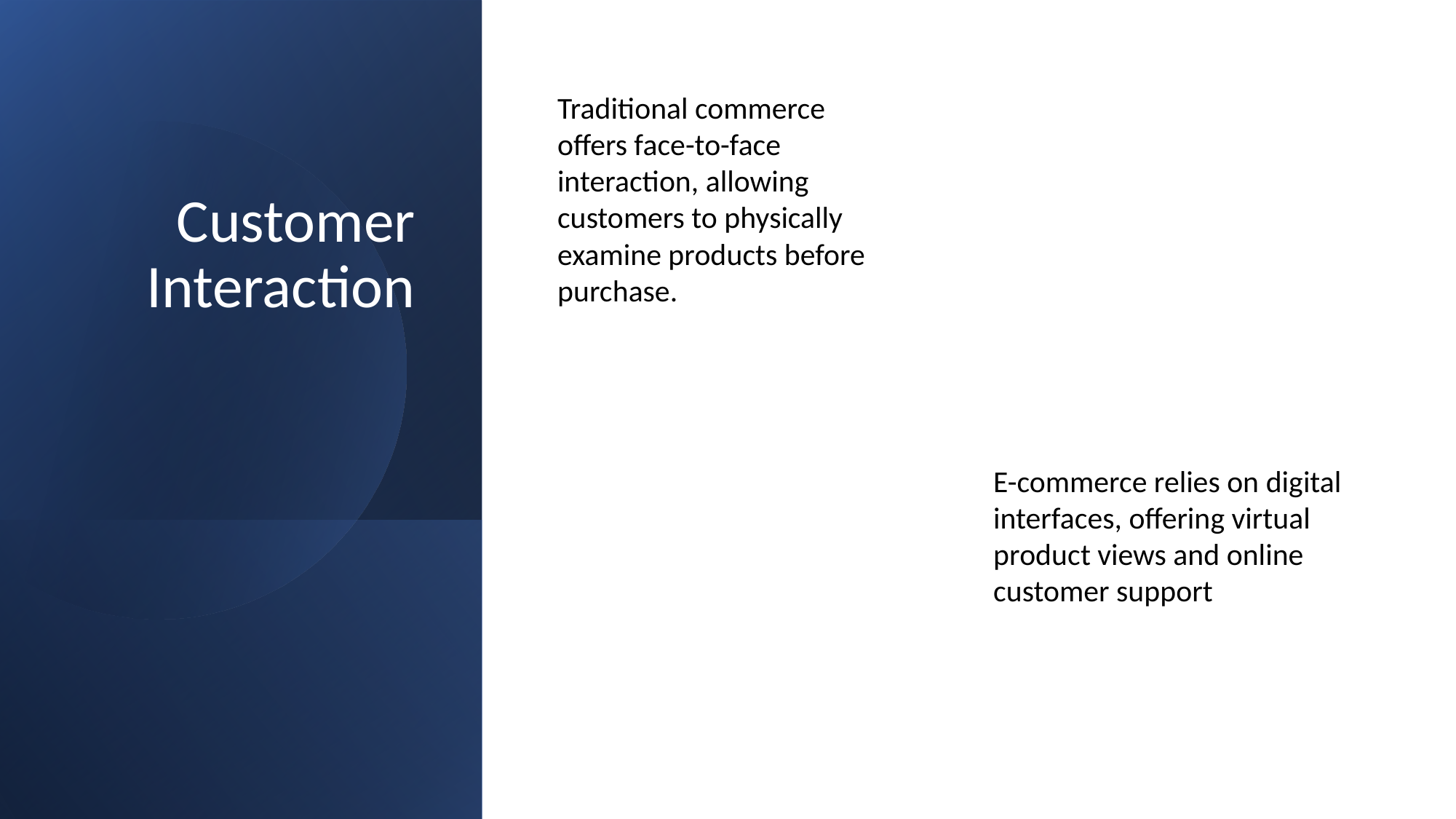

# Customer Interaction
Traditional commerce offers face-to-face interaction, allowing customers to physically examine products before purchase.

E-commerce relies on digital interfaces, offering virtual product views and online customer support